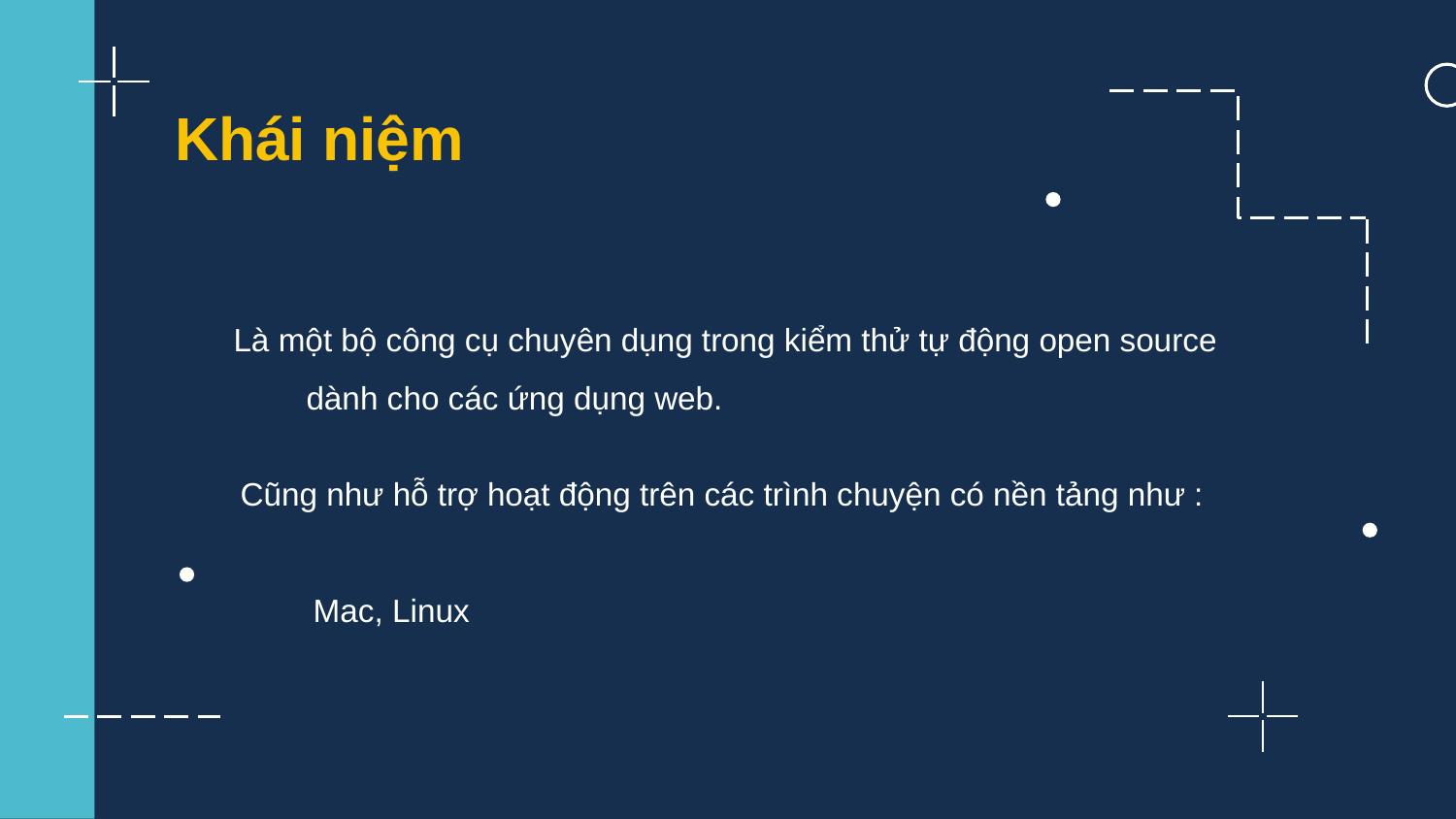

# Khái niệm

Là một bộ công cụ chuyên dụng trong kiểm thử tự động open source	dành cho các ứng dụng web.

Cũng như hỗ trợ hoạt động trên các trình chuyện có nền tảng như :
	Mac, Linux